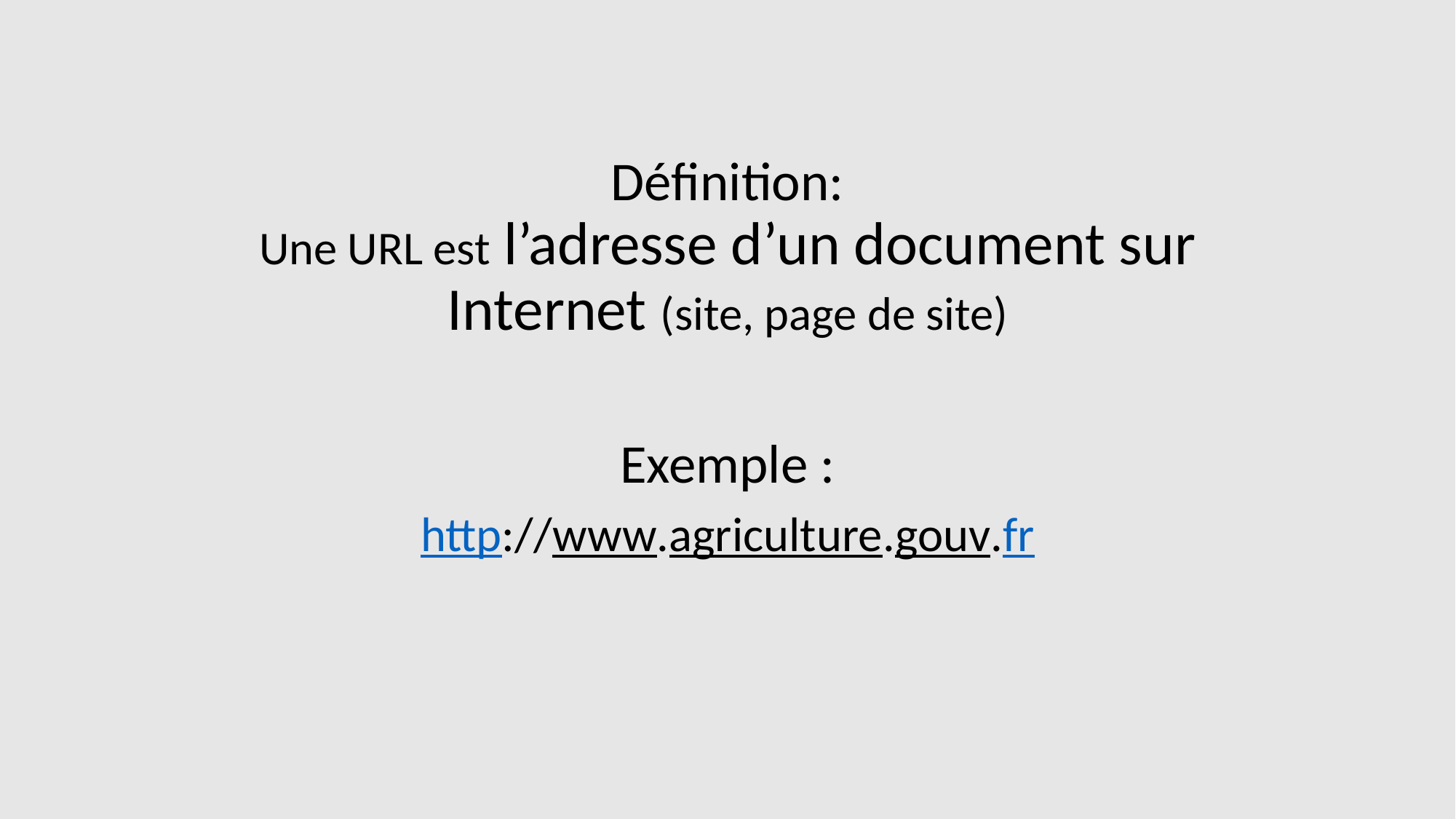

# Définition: Une URL est l’adresse d’un document sur Internet (site, page de site)
Exemple :
http://www.agriculture.gouv.fr